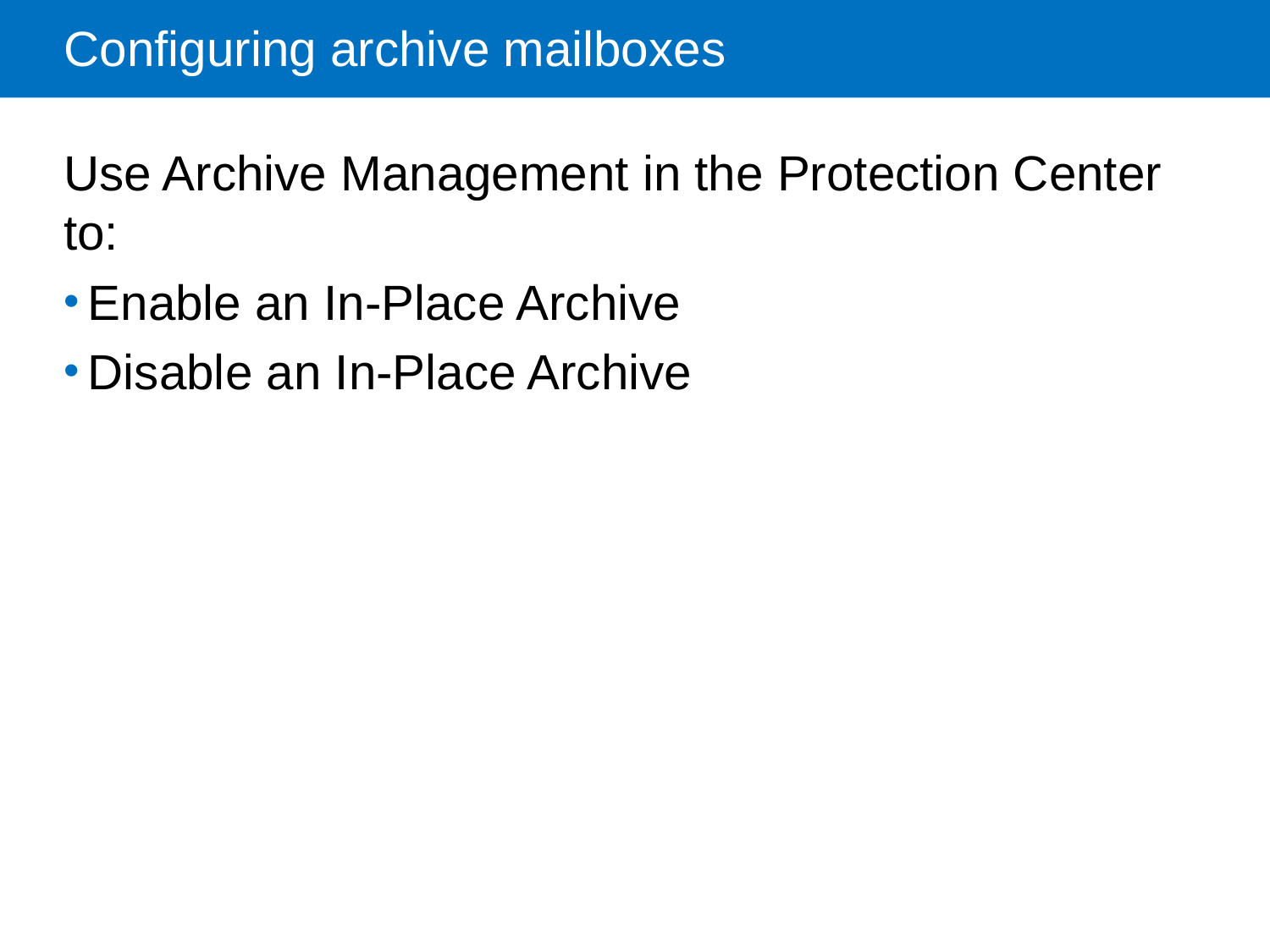

# Configuring archive mailboxes
Use Archive Management in the Protection Center to:
Enable an In-Place Archive
Disable an In-Place Archive